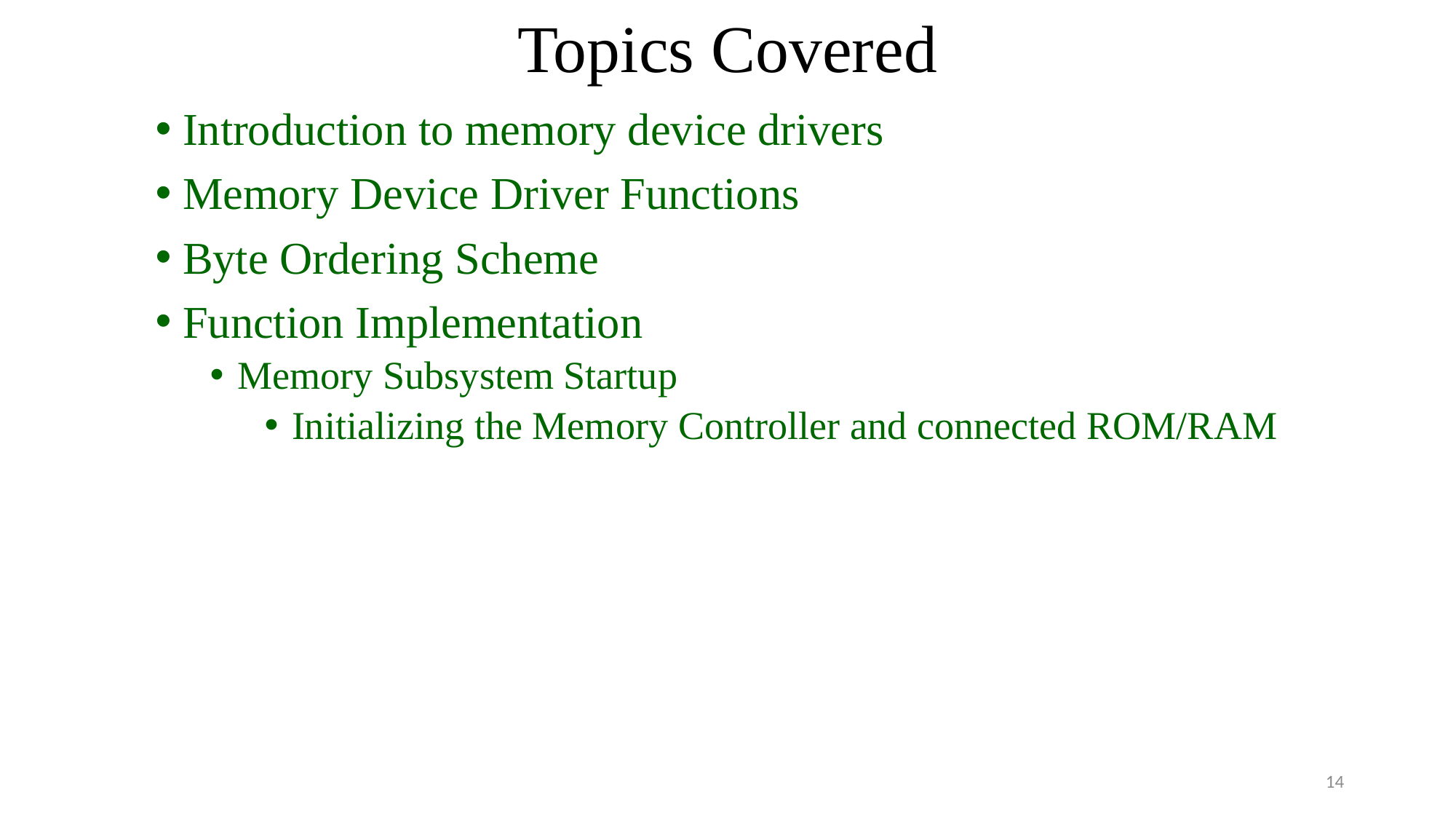

# Topics Covered
Introduction to memory device drivers
Memory Device Driver Functions
Byte Ordering Scheme
Function Implementation
Memory Subsystem Startup
Initializing the Memory Controller and connected ROM/RAM

14